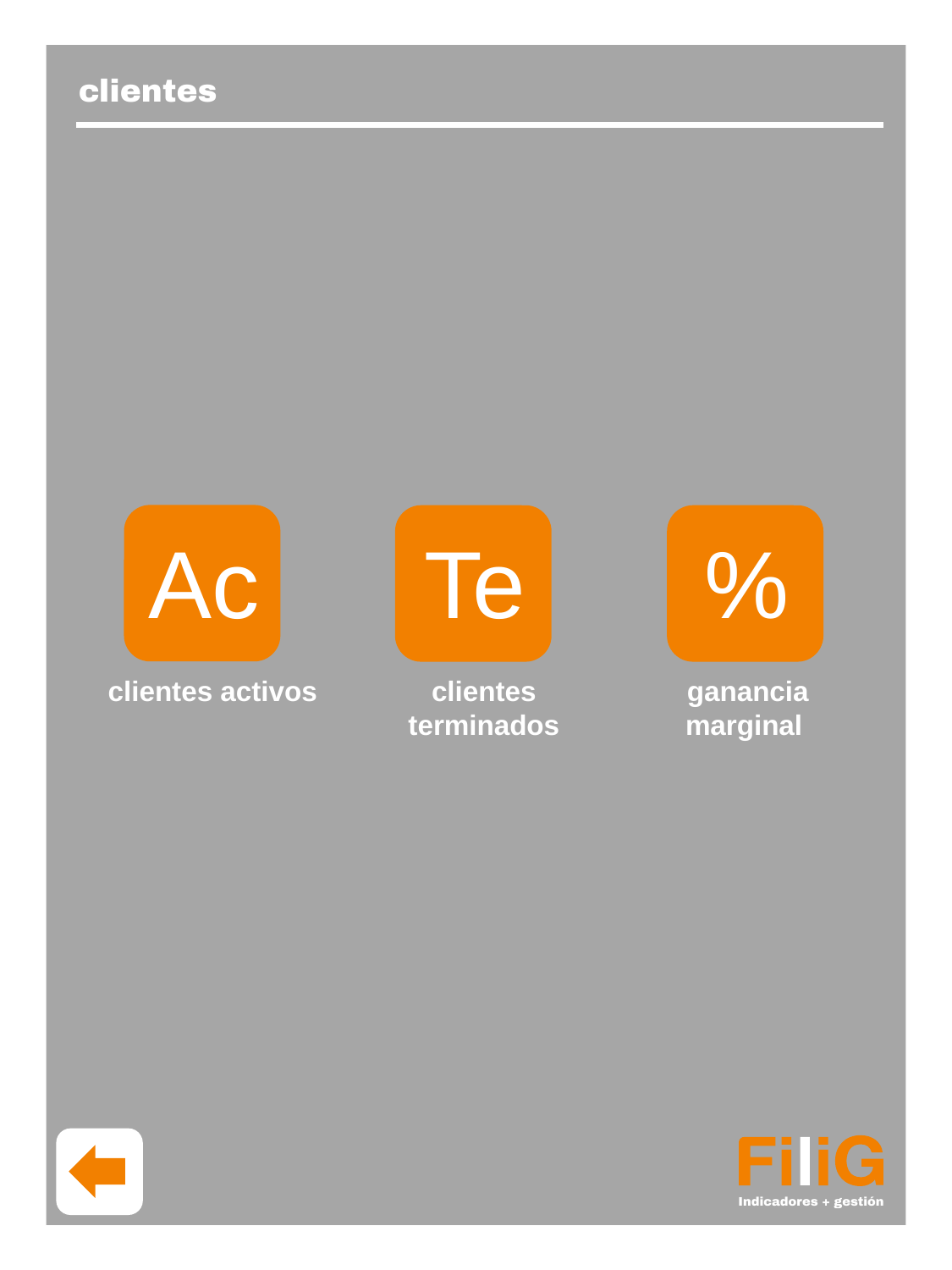

Indicadores + gestión
clientes

Ac
Te
%
clientes activos
clientes terminados
ganancia marginal